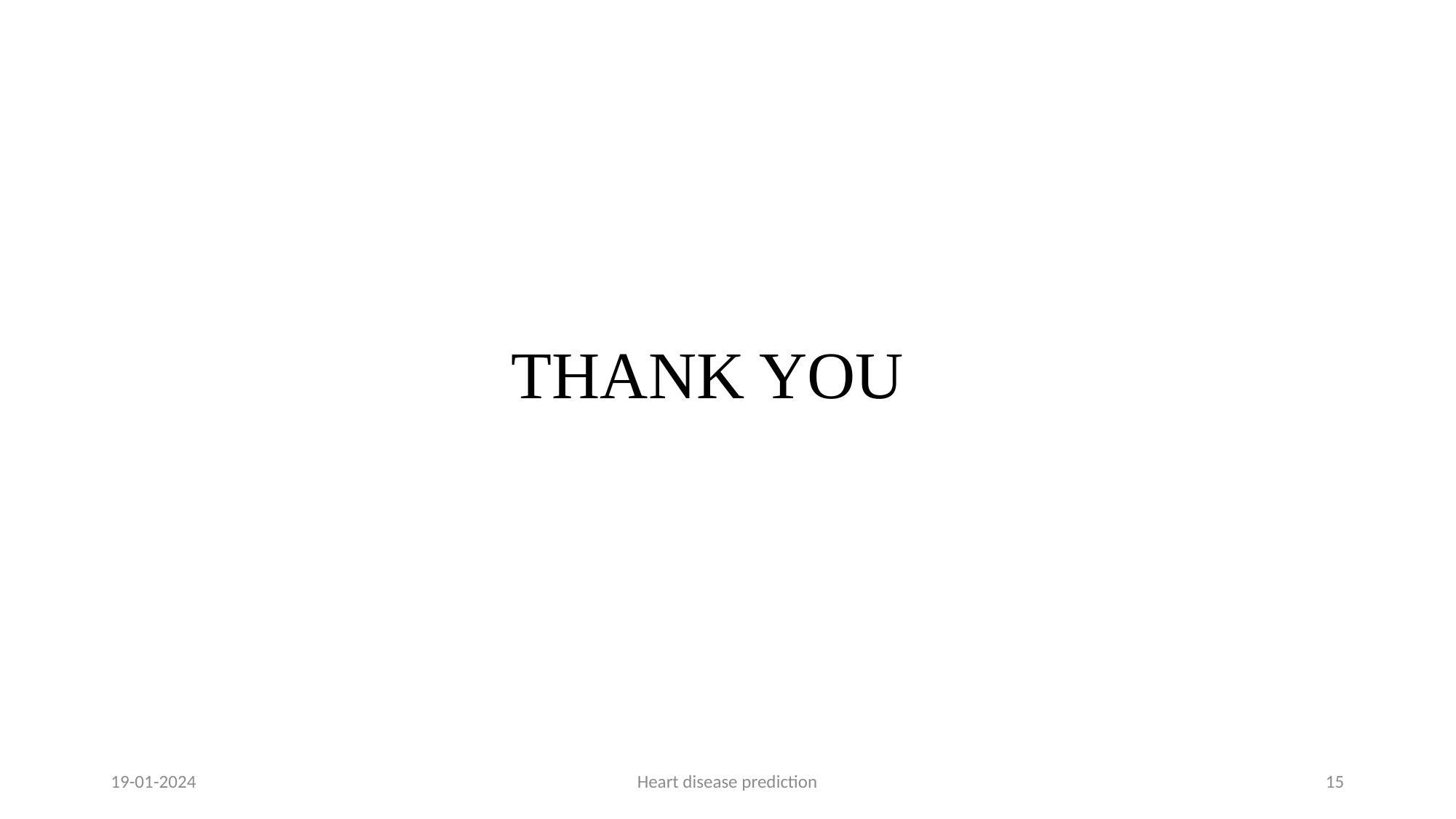

# THANK YOU
19-01-2024
Heart disease prediction
15